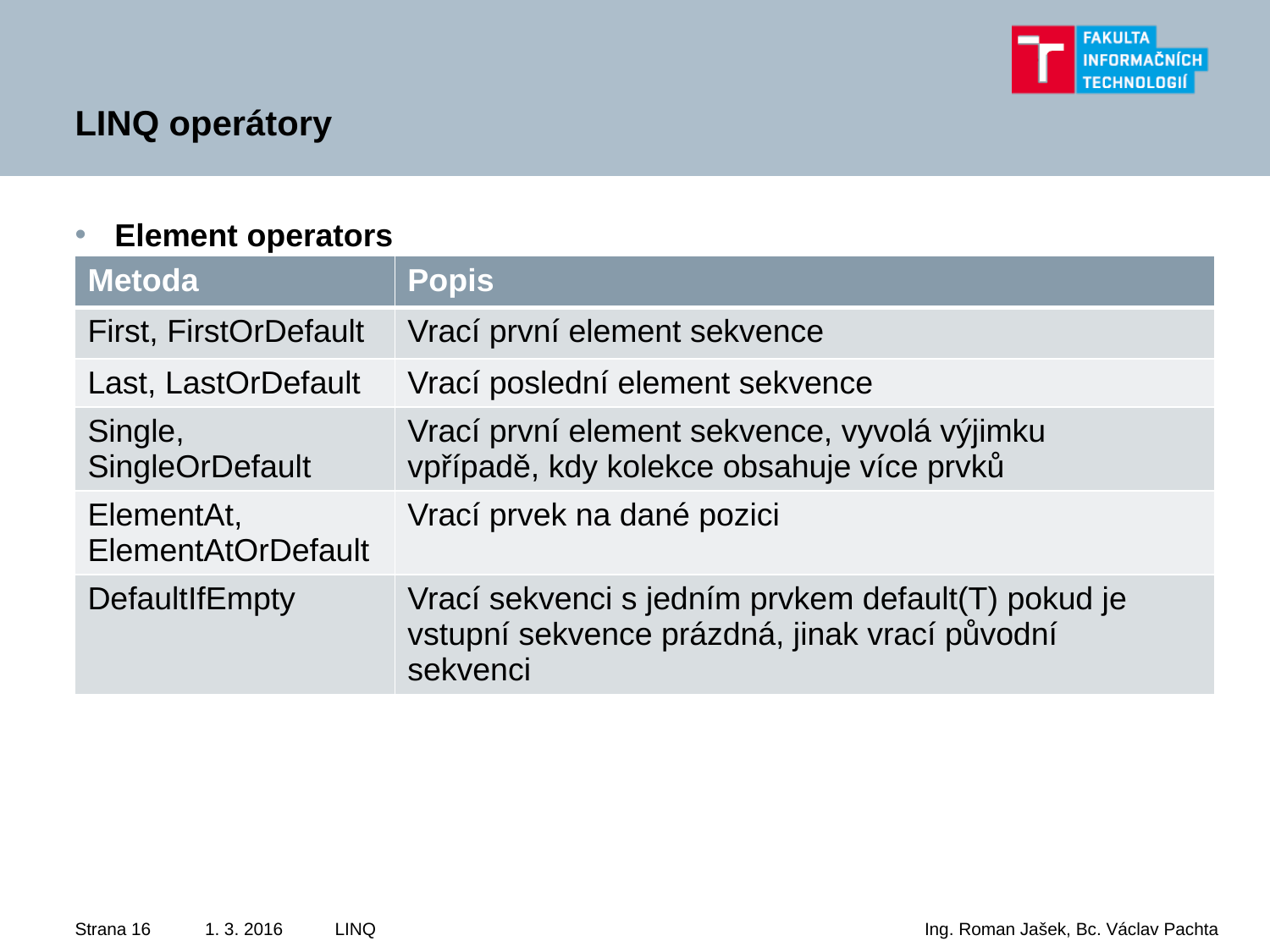

# LINQ operátory
Element operators
| Metoda | Popis |
| --- | --- |
| First, FirstOrDefault | Vrací první element sekvence |
| Last, LastOrDefault | Vrací poslední element sekvence |
| Single, SingleOrDefault | Vrací první element sekvence, vyvolá výjimku vpřípadě, kdy kolekce obsahuje více prvků |
| ElementAt, ElementAtOrDefault | Vrací prvek na dané pozici |
| DefaultIfEmpty | Vrací sekvenci s jedním prvkem default(T) pokud je vstupní sekvence prázdná, jinak vrací původní sekvenci |